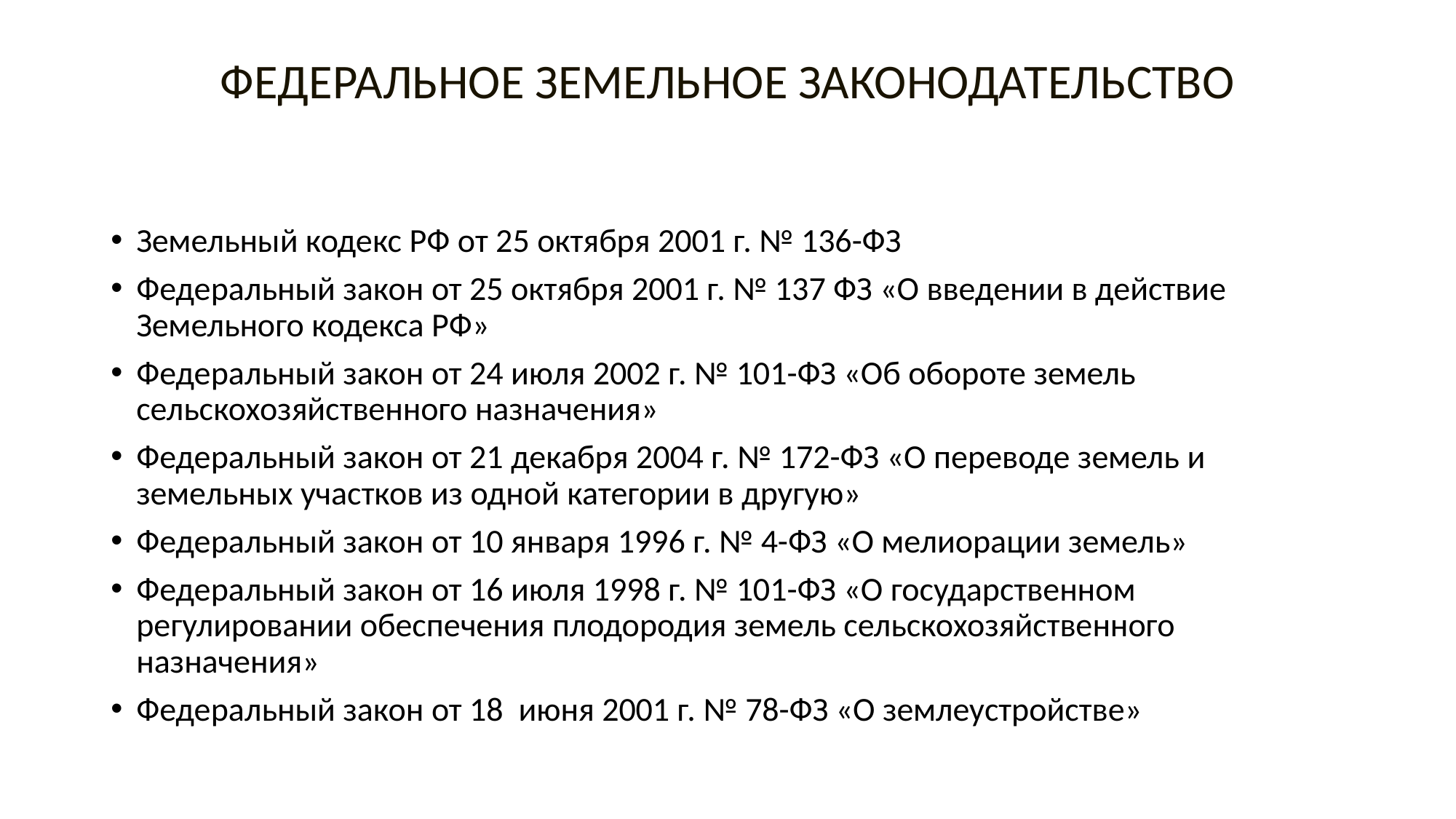

# ФЕДЕРАЛЬНОЕ ЗЕМЕЛЬНОЕ ЗАКОНОДАТЕЛЬСТВО
Земельный кодекс РФ от 25 октября 2001 г. № 136-ФЗ
Федеральный закон от 25 октября 2001 г. № 137 ФЗ «О введении в действие Земельного кодекса РФ»
Федеральный закон от 24 июля 2002 г. № 101-ФЗ «Об обороте земель сельскохозяйственного назначения»
Федеральный закон от 21 декабря 2004 г. № 172-ФЗ «О переводе земель и земельных участков из одной категории в другую»
Федеральный закон от 10 января 1996 г. № 4-ФЗ «О мелиорации земель»
Федеральный закон от 16 июля 1998 г. № 101-ФЗ «О государственном регулировании обеспечения плодородия земель сельскохозяйственного назначения»
Федеральный закон от 18  июня 2001 г. № 78-ФЗ «О землеустройстве»